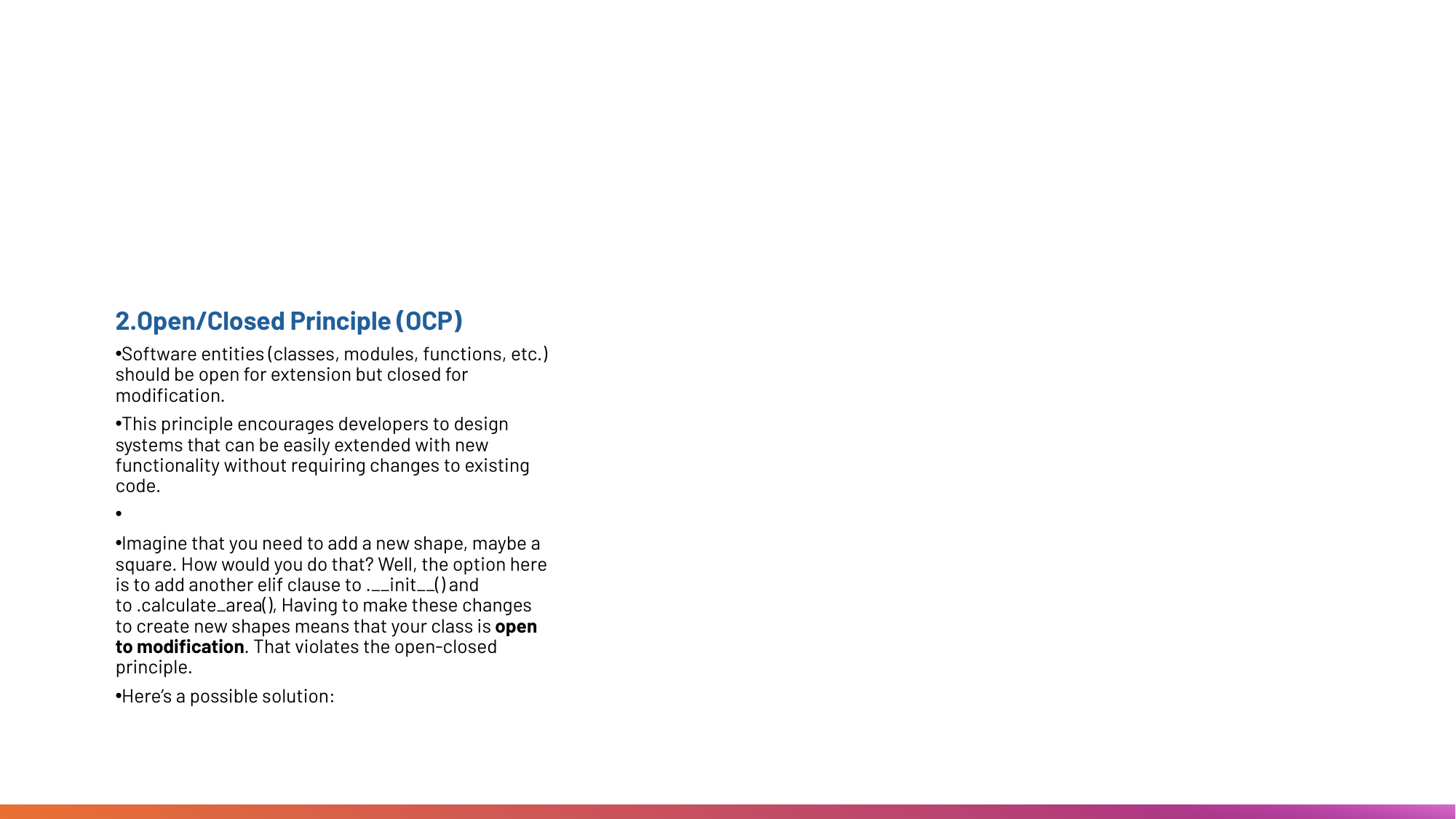

2.Open/Closed Principle (OCP)
Software entities (classes, modules, functions, etc.) should be open for extension but closed for modification.
This principle encourages developers to design systems that can be easily extended with new functionality without requiring changes to existing code.

Imagine that you need to add a new shape, maybe a square. How would you do that? Well, the option here is to add another elif clause to .__init__() and to .calculate_area(), Having to make these changes to create new shapes means that your class is open to modification. That violates the open-closed principle.
Here’s a possible solution: